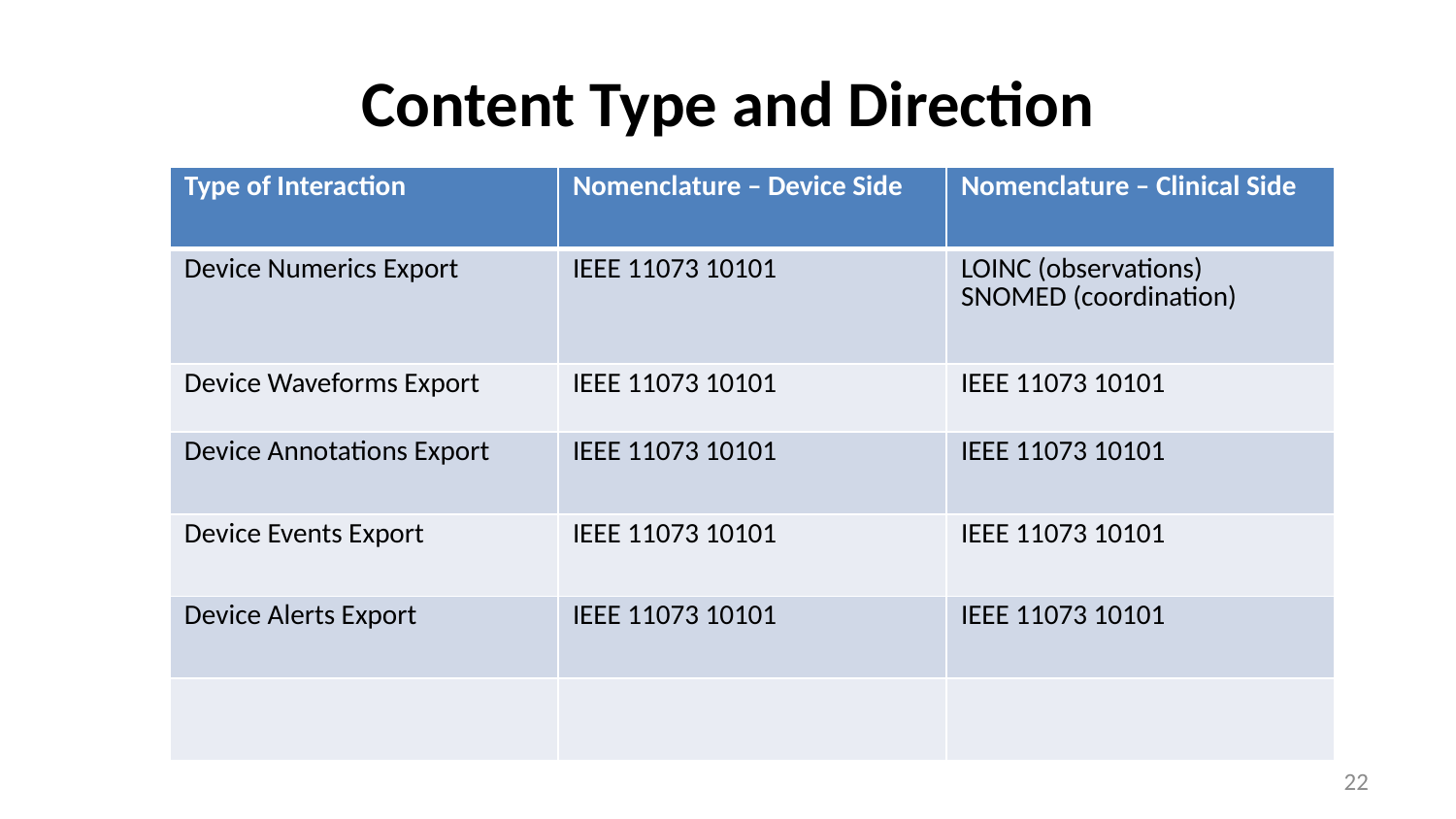

# Content Type and Direction
| Type of Interaction | Nomenclature – Device Side | Nomenclature – Clinical Side |
| --- | --- | --- |
| Device Numerics Export | IEEE 11073 10101 | LOINC (observations) SNOMED (coordination) |
| Device Waveforms Export | IEEE 11073 10101 | IEEE 11073 10101 |
| Device Annotations Export | IEEE 11073 10101 | IEEE 11073 10101 |
| Device Events Export | IEEE 11073 10101 | IEEE 11073 10101 |
| Device Alerts Export | IEEE 11073 10101 | IEEE 11073 10101 |
|  |  |  |
22